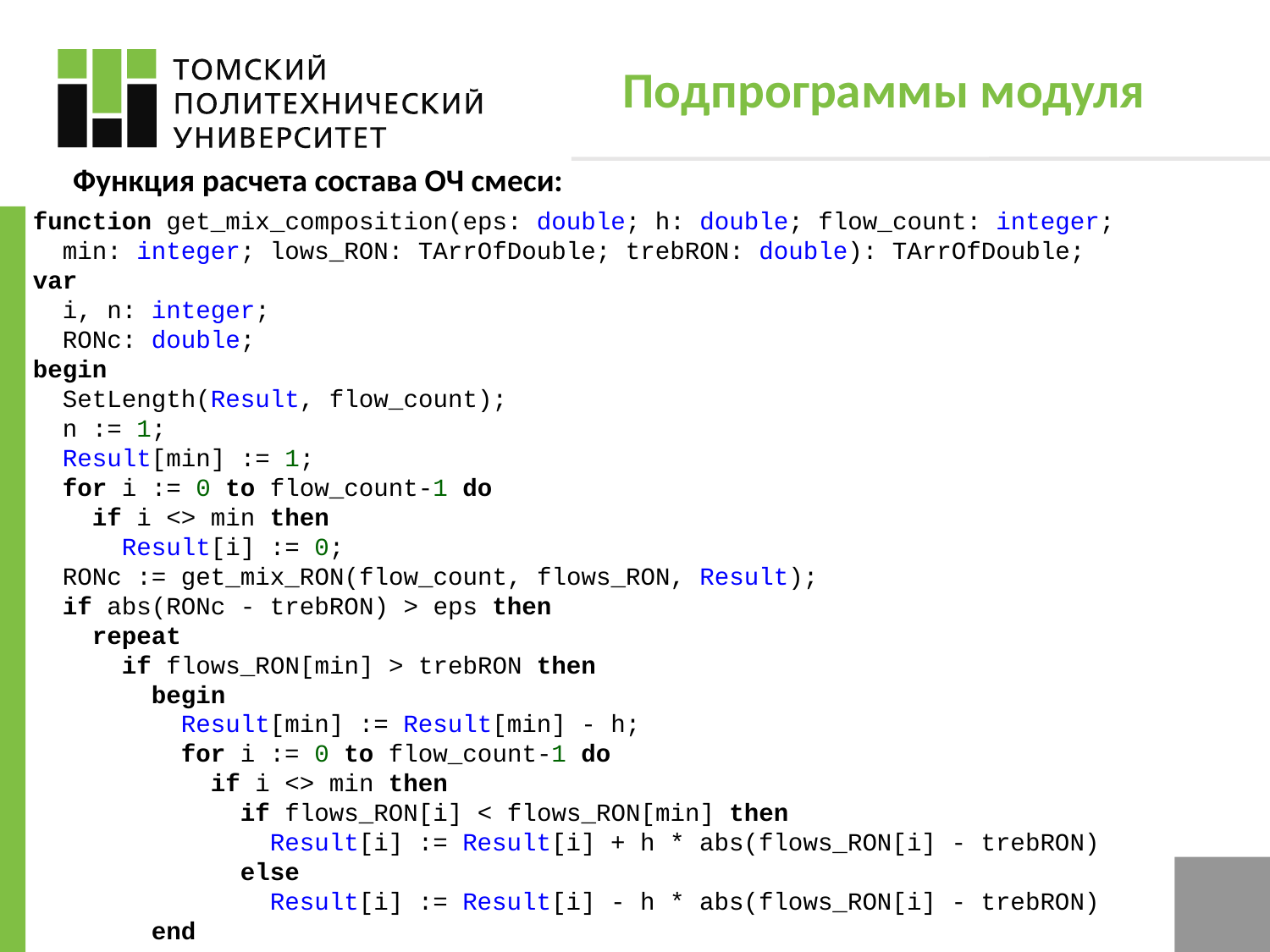

# Подпрограммы модуля

Функция расчета состава ОЧ смеси:
function get_mix_composition(eps: double; h: double; flow_count: integer;
  min: integer; lows_RON: TArrOfDouble; trebRON: double): TArrOfDouble;
var
  i, n: integer;
  RONc: double;
begin
  SetLength(Result, flow_count);
  n := 1;
  Result[min] := 1;
  for i := 0 to flow_count-1 do
    if i <> min then
      Result[i] := 0;
  RONc := get_mix_RON(flow_count, flows_RON, Result);
  if abs(RONc - trebRON) > eps then
    repeat
      if flows_RON[min] > trebRON then
        begin
          Result[min] := Result[min] - h;
          for i := 0 to flow_count-1 do
            if i <> min then
              if flows_RON[i] < flows_RON[min] then
                Result[i] := Result[i] + h * abs(flows_RON[i] - trebRON)
              else
                Result[i] := Result[i] - h * abs(flows_RON[i] - trebRON)
        end

14